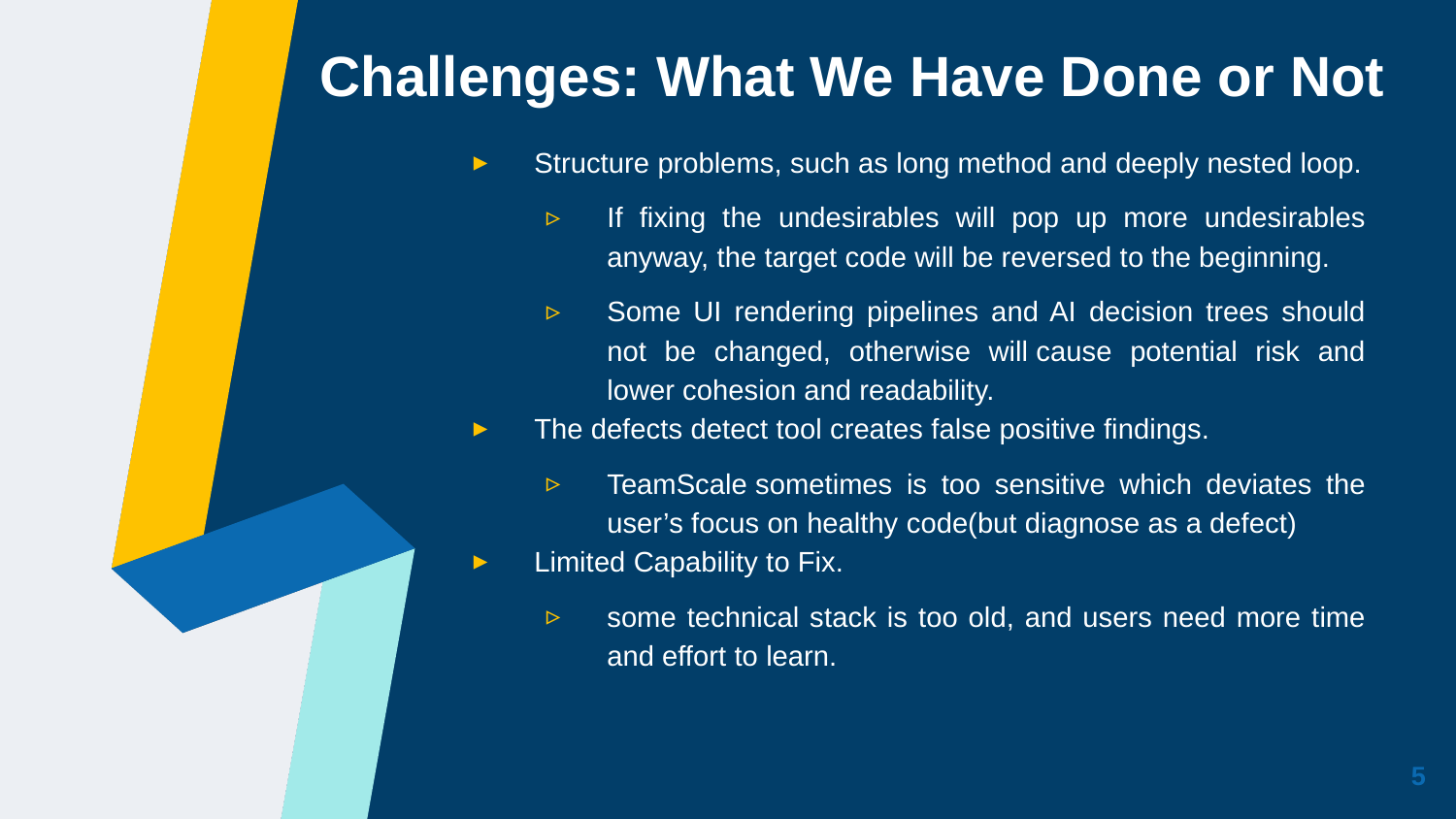

Challenges: What We Have Done or Not
Structure problems, such as long method and deeply nested loop.​
If fixing the undesirables will pop up more undesirables anyway, the target code will be reversed to the beginning.​
Some UI rendering pipelines and AI decision trees should not be changed, otherwise will cause potential risk and lower cohesion and readability.​
The defects detect tool creates false positive findings.​
TeamScale sometimes is too sensitive which deviates the user’s focus on healthy code(but diagnose as a defect) ​
Limited Capability to Fix.​
some technical stack is too old, and users need more time and effort to learn.

5